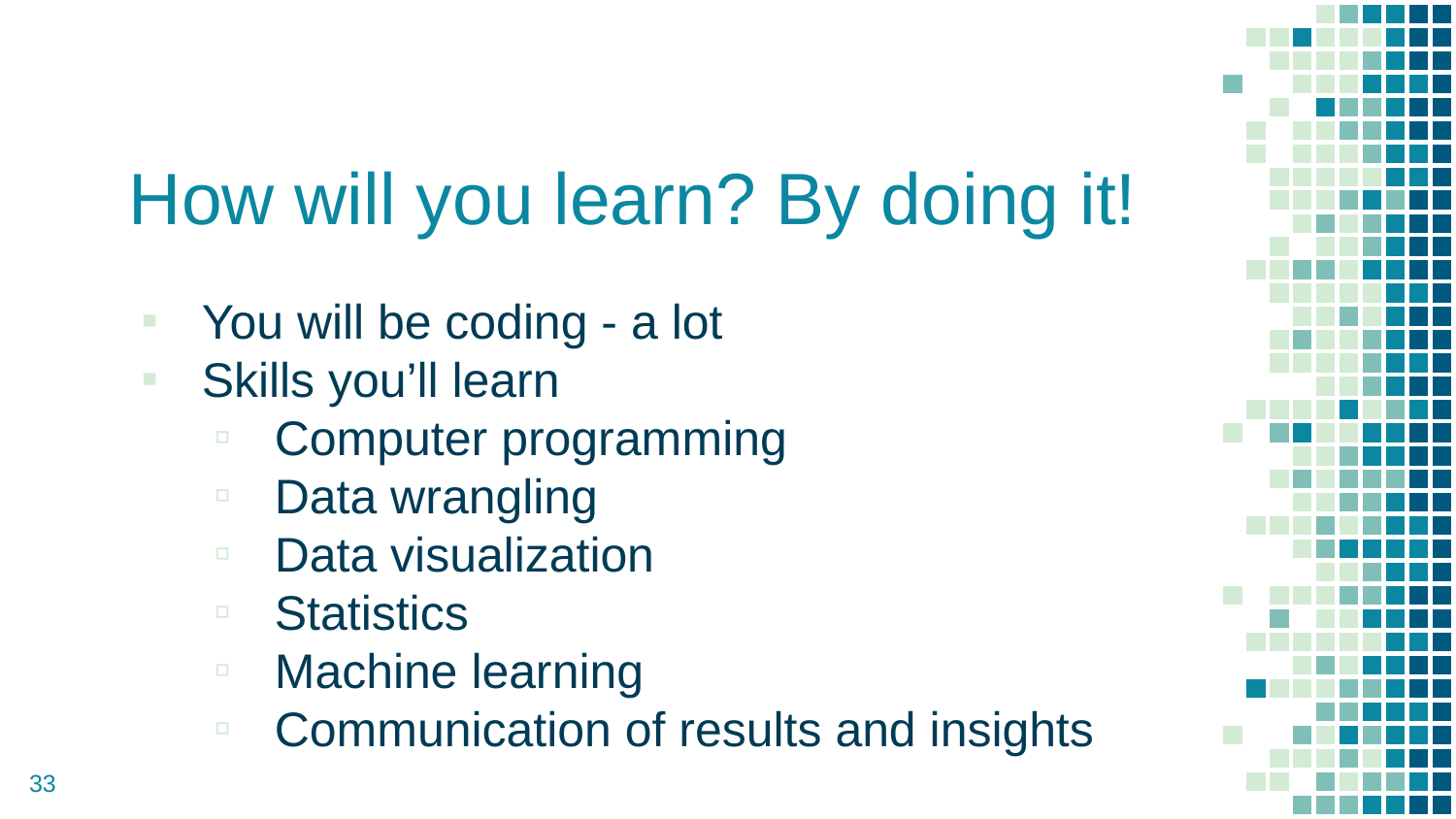

# How will you learn? By doing it!
You will be coding - a lot
Skills you’ll learn
Computer programming
Data wrangling
Data visualization
Statistics
Machine learning
Communication of results and insights
33